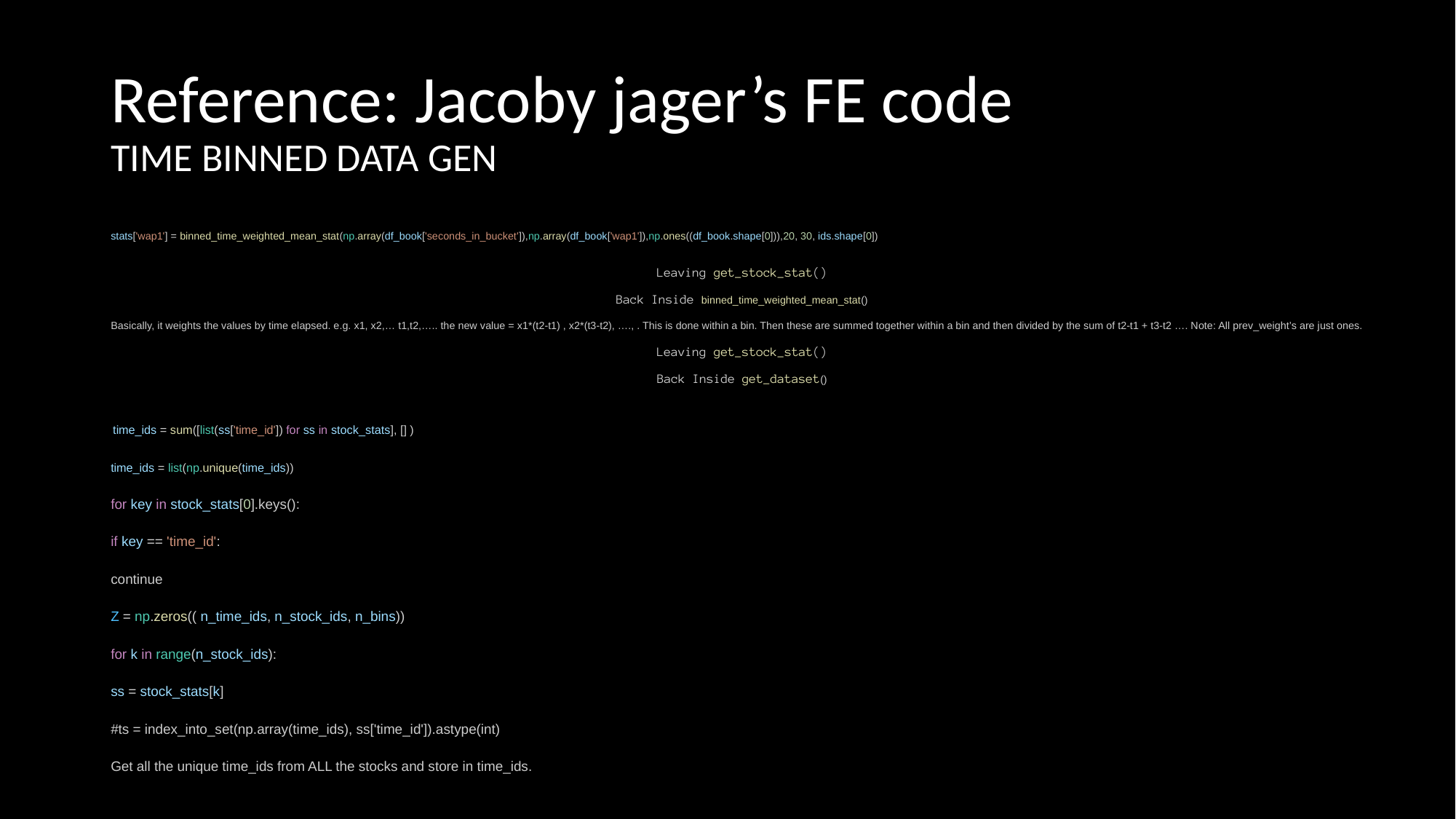

# Reference: Jacoby jager’s FE code TIME BINNED DATA GEN
stats['wap1'] = binned_time_weighted_mean_stat(np.array(df_book['seconds_in_bucket']),np.array(df_book['wap1']),np.ones((df_book.shape[0])),20, 30, ids.shape[0])
Leaving get_stock_stat()
Back Inside binned_time_weighted_mean_stat()
Basically, it weights the values by time elapsed. e.g. x1, x2,… t1,t2,….. the new value = x1*(t2-t1) , x2*(t3-t2), …., . This is done within a bin. Then these are summed together within a bin and then divided by the sum of t2-t1 + t3-t2 …. Note: All prev_weight’s are just ones.
Leaving get_stock_stat()
Back Inside get_dataset()

 time_ids = sum([list(ss['time_id']) for ss in stock_stats], [] )
time_ids = list(np.unique(time_ids))
for key in stock_stats[0].keys():
if key == 'time_id':
continue
Z = np.zeros(( n_time_ids, n_stock_ids, n_bins))
for k in range(n_stock_ids):
ss = stock_stats[k]
#ts = index_into_set(np.array(time_ids), ss['time_id']).astype(int)
Get all the unique time_ids from ALL the stocks and store in time_ids.